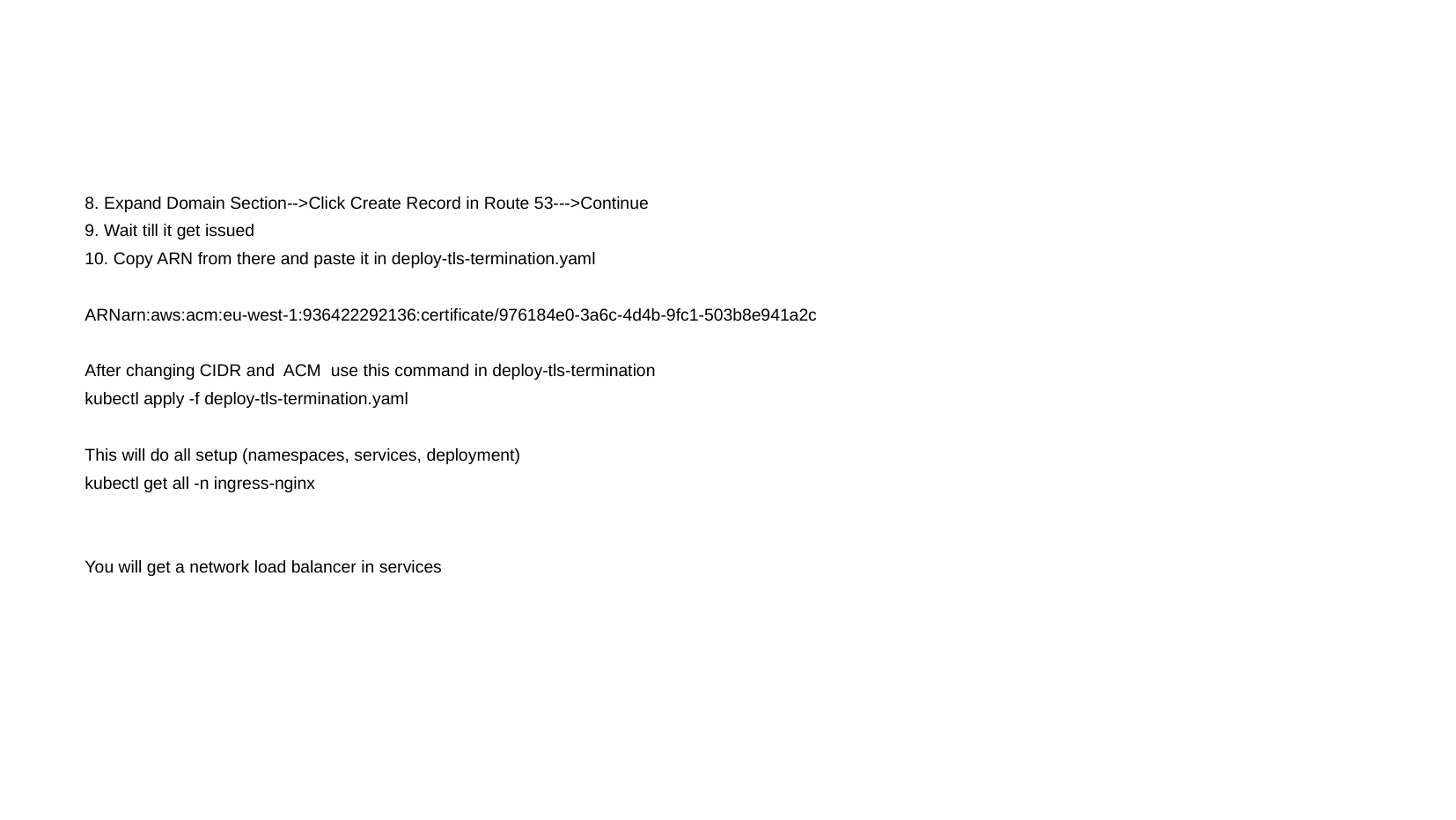

8. Expand Domain Section-->Click Create Record in Route 53--->Continue
9. Wait till it get issued
10. Copy ARN from there and paste it in deploy-tls-termination.yaml

ARN	arn:aws:acm:eu-west-1:936422292136:certificate/976184e0-3a6c-4d4b-9fc1-503b8e941a2c

After changing CIDR and  ACM  use this command in deploy-tls-termination
kubectl apply -f deploy-tls-termination.yaml

This will do all setup (namespaces, services, deployment)
kubectl get all -n ingress-nginx

You will get a network load balancer in services